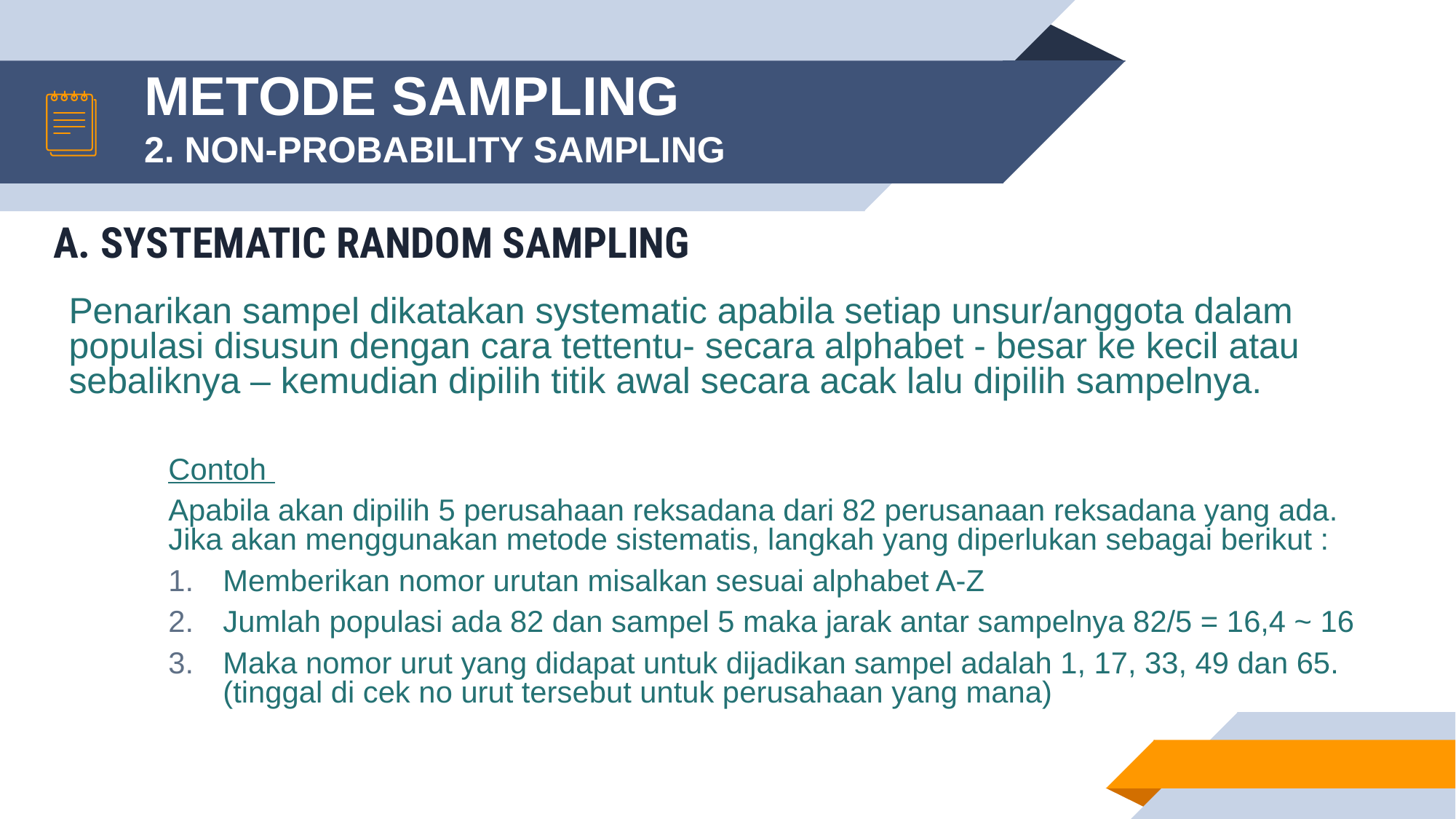

# METODE SAMPLING 2. NON-PROBABILITY SAMPLING

A. SYSTEMATIC RANDOM SAMPLING
Penarikan sampel dikatakan systematic apabila setiap unsur/anggota dalam populasi disusun dengan cara tettentu- secara alphabet - besar ke kecil atau sebaliknya – kemudian dipilih titik awal secara acak lalu dipilih sampelnya.

Contoh
Apabila akan dipilih 5 perusahaan reksadana dari 82 perusanaan reksadana yang ada. Jika akan menggunakan metode sistematis, langkah yang diperlukan sebagai berikut :
Memberikan nomor urutan misalkan sesuai alphabet A-Z
Jumlah populasi ada 82 dan sampel 5 maka jarak antar sampelnya 82/5 = 16,4 ~ 16
Maka nomor urut yang didapat untuk dijadikan sampel adalah 1, 17, 33, 49 dan 65. (tinggal di cek no urut tersebut untuk perusahaan yang mana)